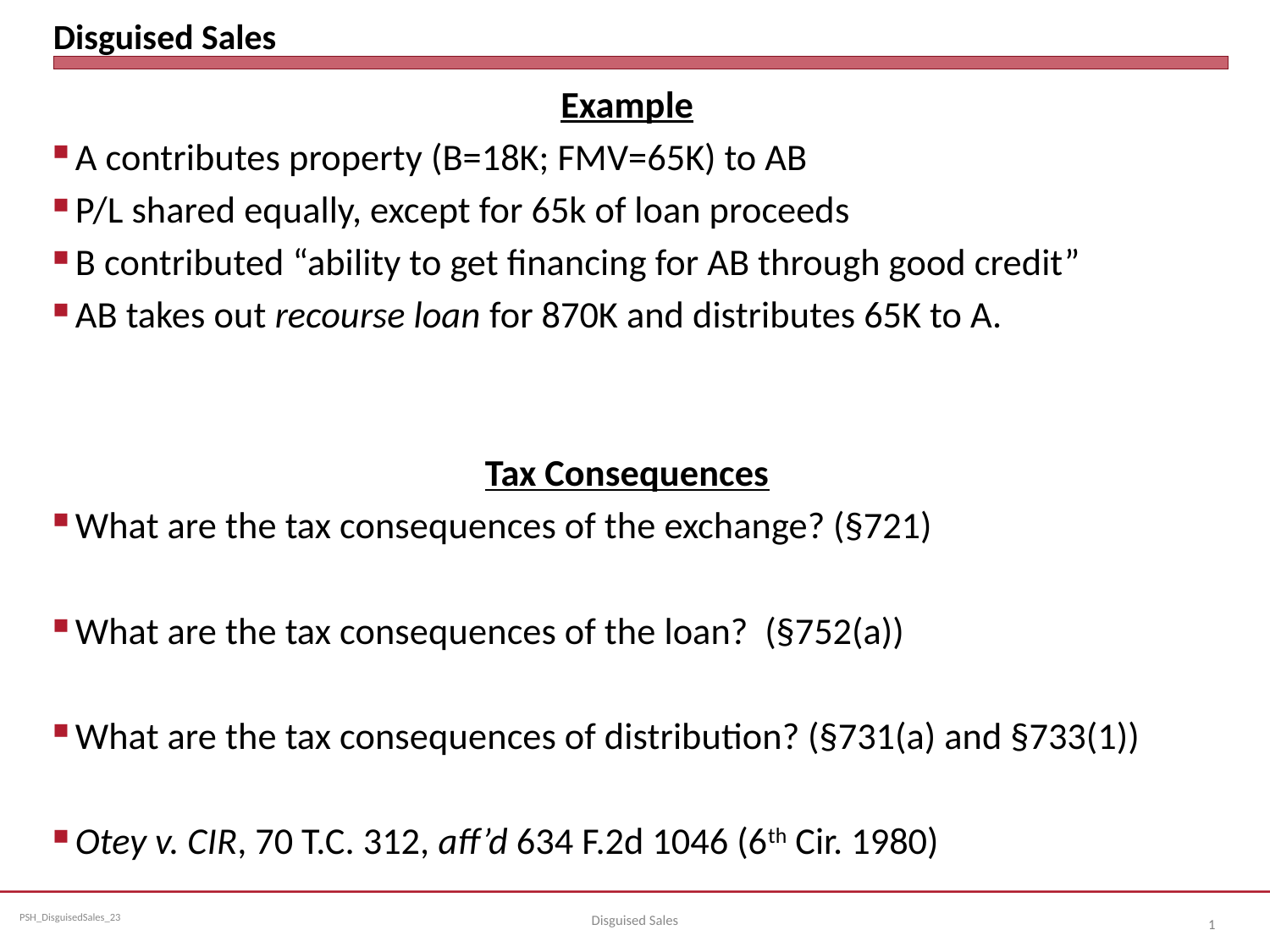

# Disguised Sales
Example
A contributes property (B=18K; FMV=65K) to AB
P/L shared equally, except for 65k of loan proceeds
B contributed “ability to get financing for AB through good credit”
AB takes out recourse loan for 870K and distributes 65K to A.

Tax Consequences
What are the tax consequences of the exchange? (§721)

What are the tax consequences of the loan?  (§752(a))

What are the tax consequences of distribution? (§731(a) and §733(1))

Otey v. CIR, 70 T.C. 312, aff’d 634 F.2d 1046 (6th Cir. 1980)

Disguised Sales
1